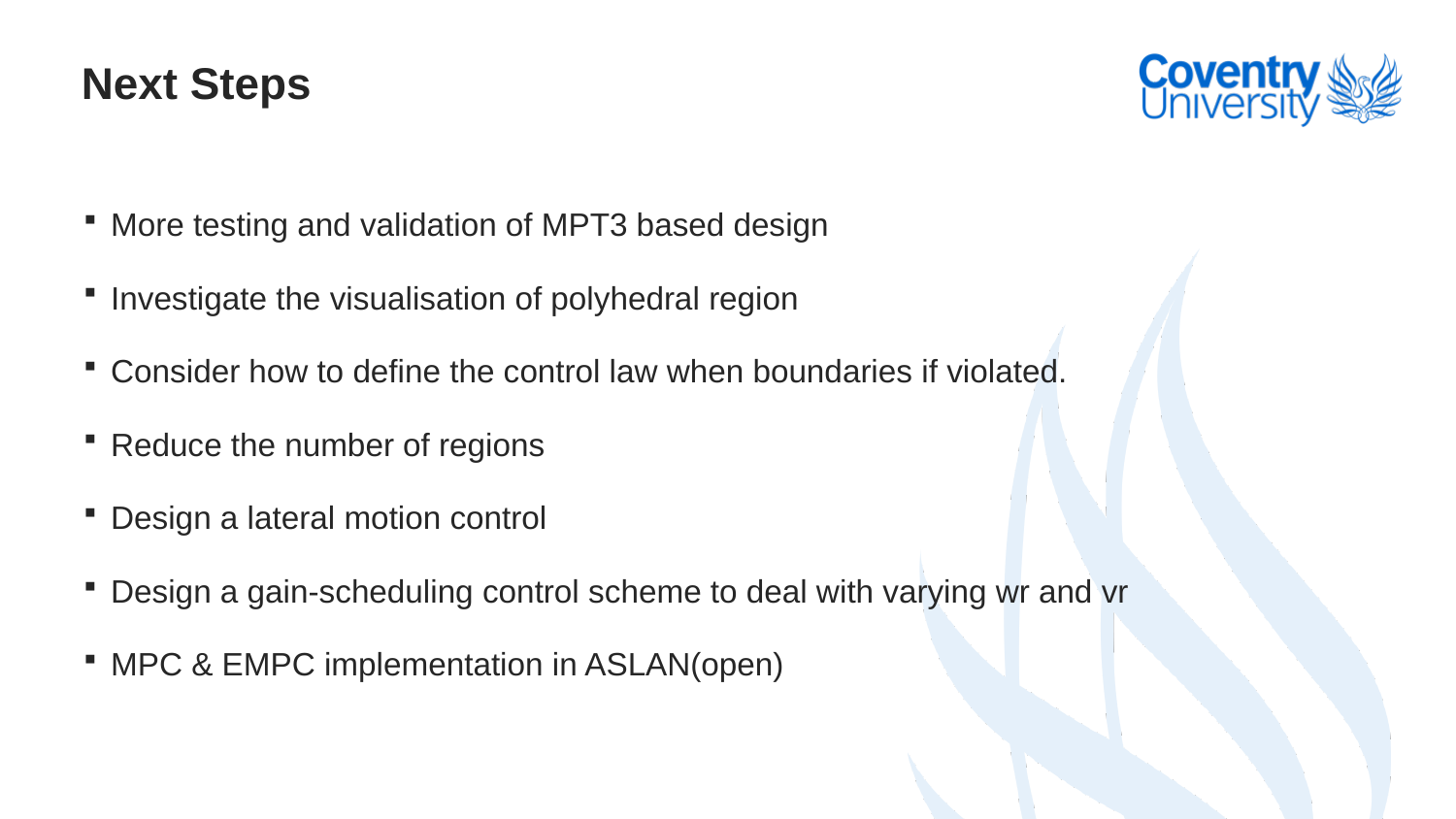

# Next Steps
More testing and validation of MPT3 based design
Investigate the visualisation of polyhedral region
Consider how to define the control law when boundaries if violated.
Reduce the number of regions
Design a lateral motion control
Design a gain-scheduling control scheme to deal with varying wr and vr
MPC & EMPC implementation in ASLAN(open)